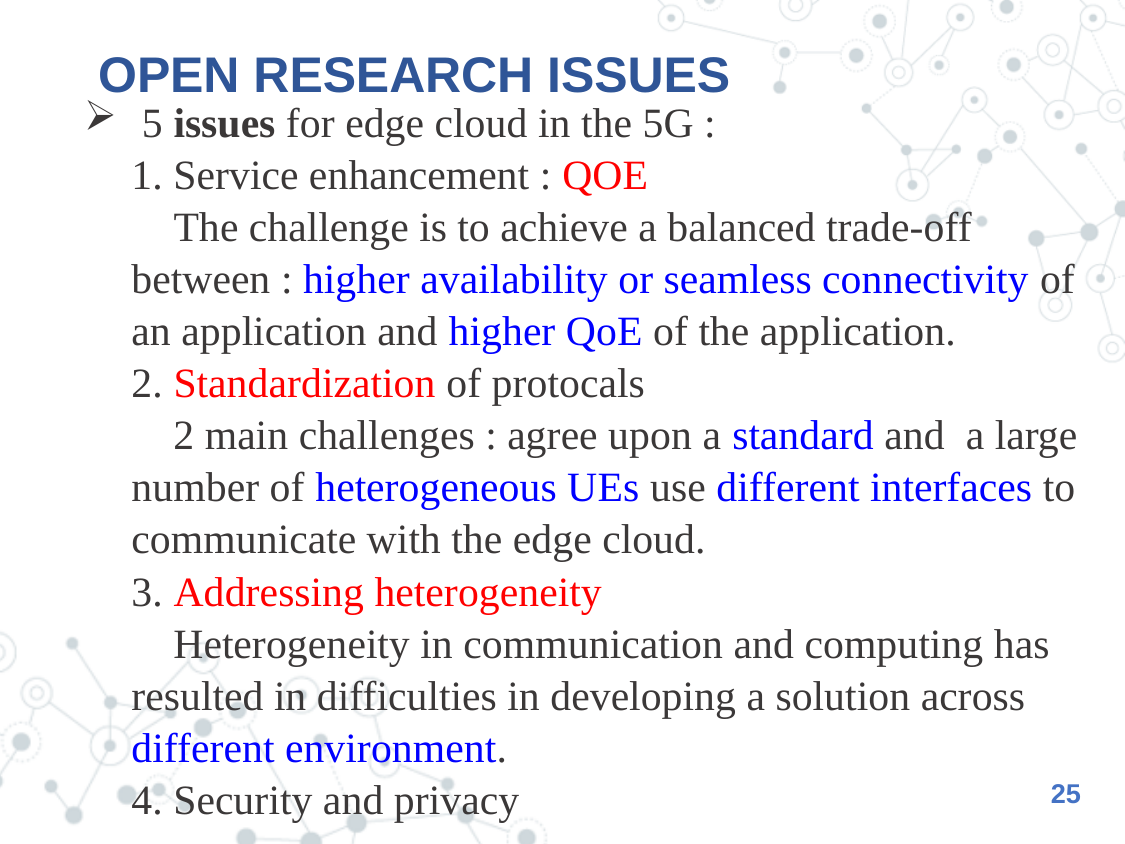

# OPEN RESEARCH ISSUES
 5 issues for edge cloud in the 5G :
1. Service enhancement : QOE
    The challenge is to achieve a balanced trade-off between : higher availability or seamless connectivity of an application and higher QoE of the application.
2. Standardization of protocals
    2 main challenges : agree upon a standard and  a large number of heterogeneous UEs use different interfaces to communicate with the edge cloud.
3. Addressing heterogeneity
    Heterogeneity in communication and computing has resulted in difficulties in developing a solution across different environment.
4. Security and privacy